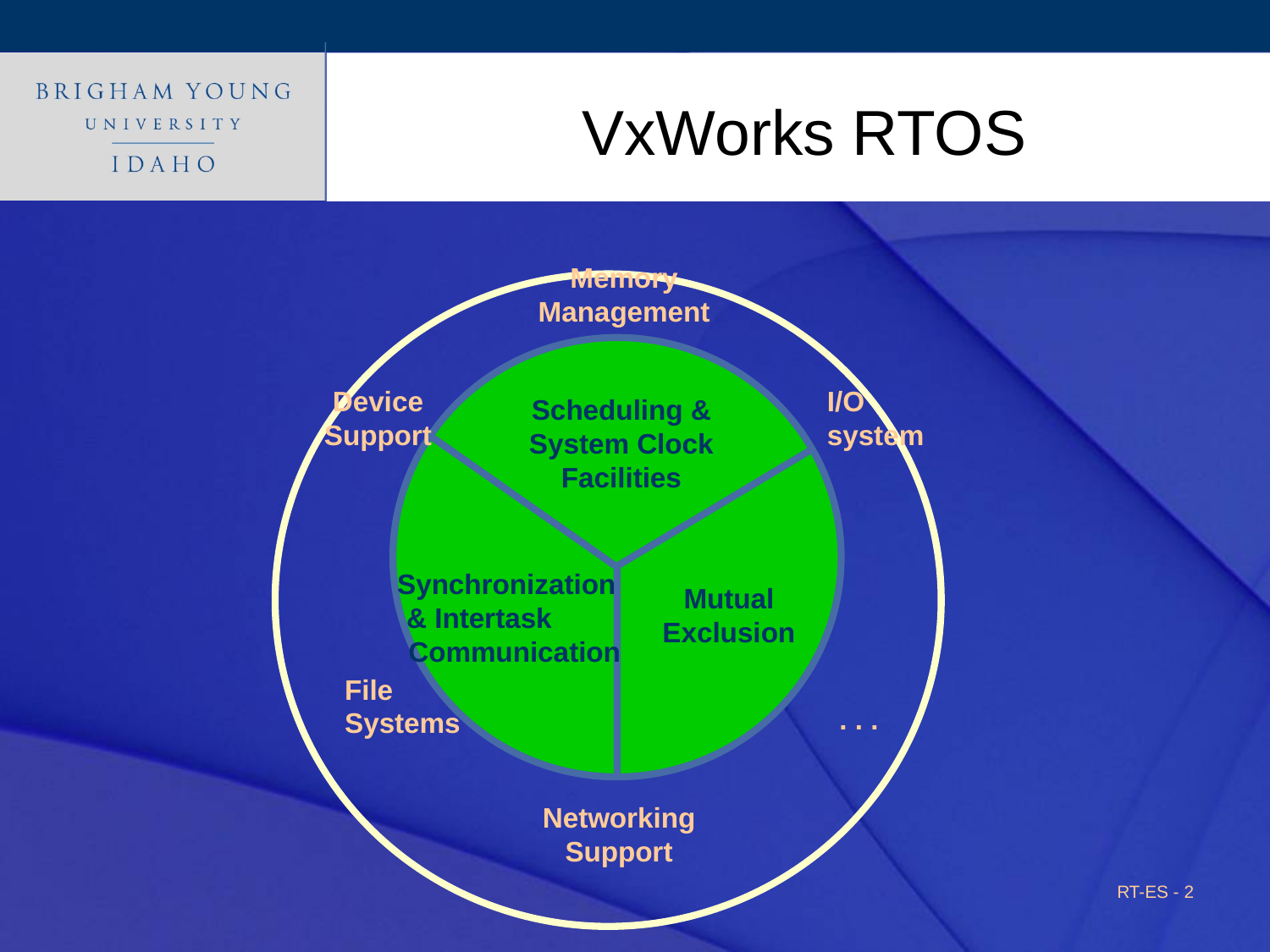

# VxWorks RTOS
Memory
Management

Device
Support
I/O
system
Scheduling &
System Clock
Facilities
Synchronization
& Intertask
Communication
Mutual
Exclusion
File
Systems
. . .
Networking
Support
 RT-ES - 2